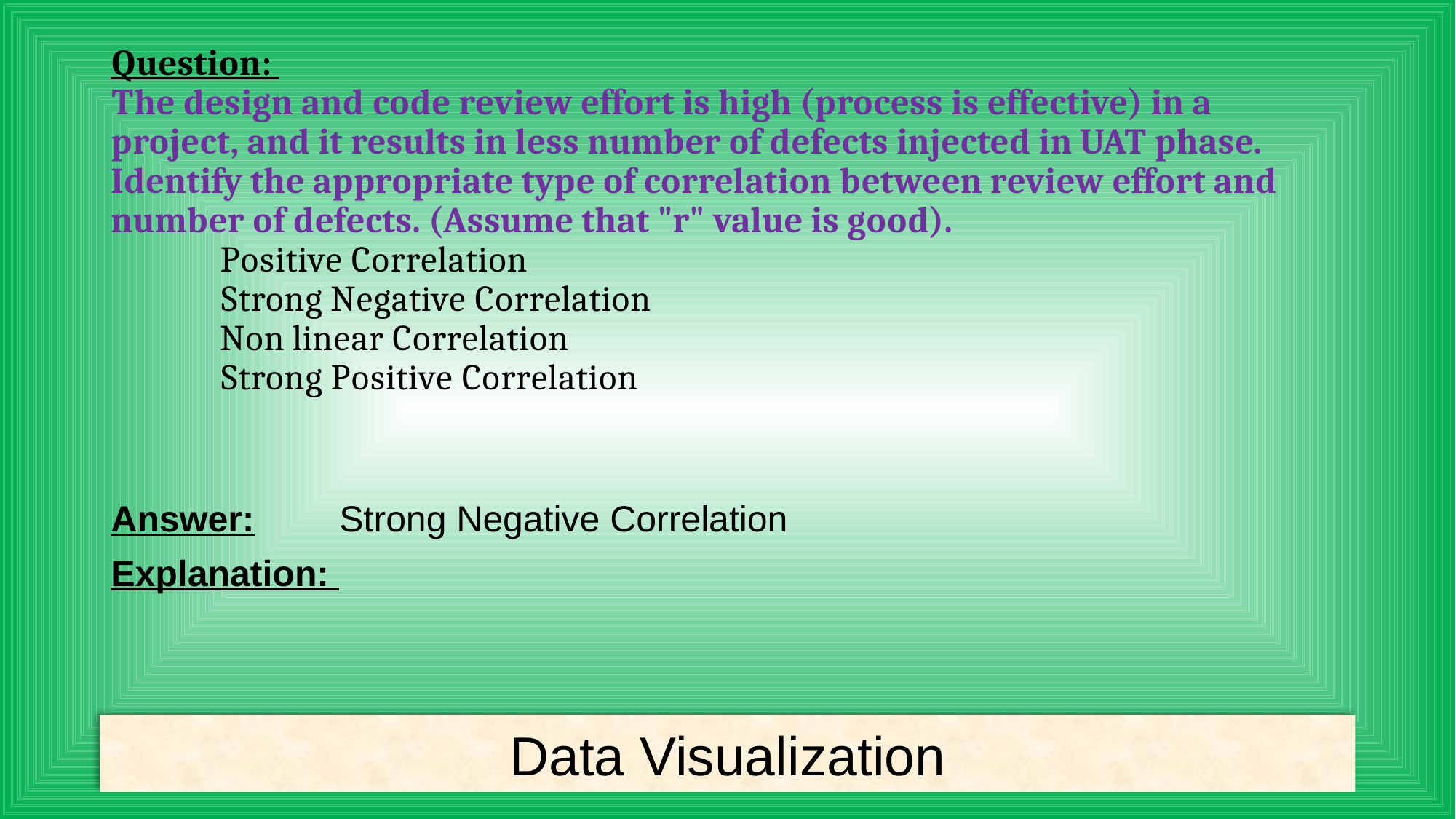

# Question: The design and code review effort is high (process is effective) in a project, and it results in less number of defects injected in UAT phase. Identify the appropriate type of correlation between review effort and number of defects. (Assume that "r" value is good). Positive Correlation Strong Negative Correlation Non linear Correlation Strong Positive Correlation
Answer:	 Strong Negative Correlation
Explanation:

Data Visualization